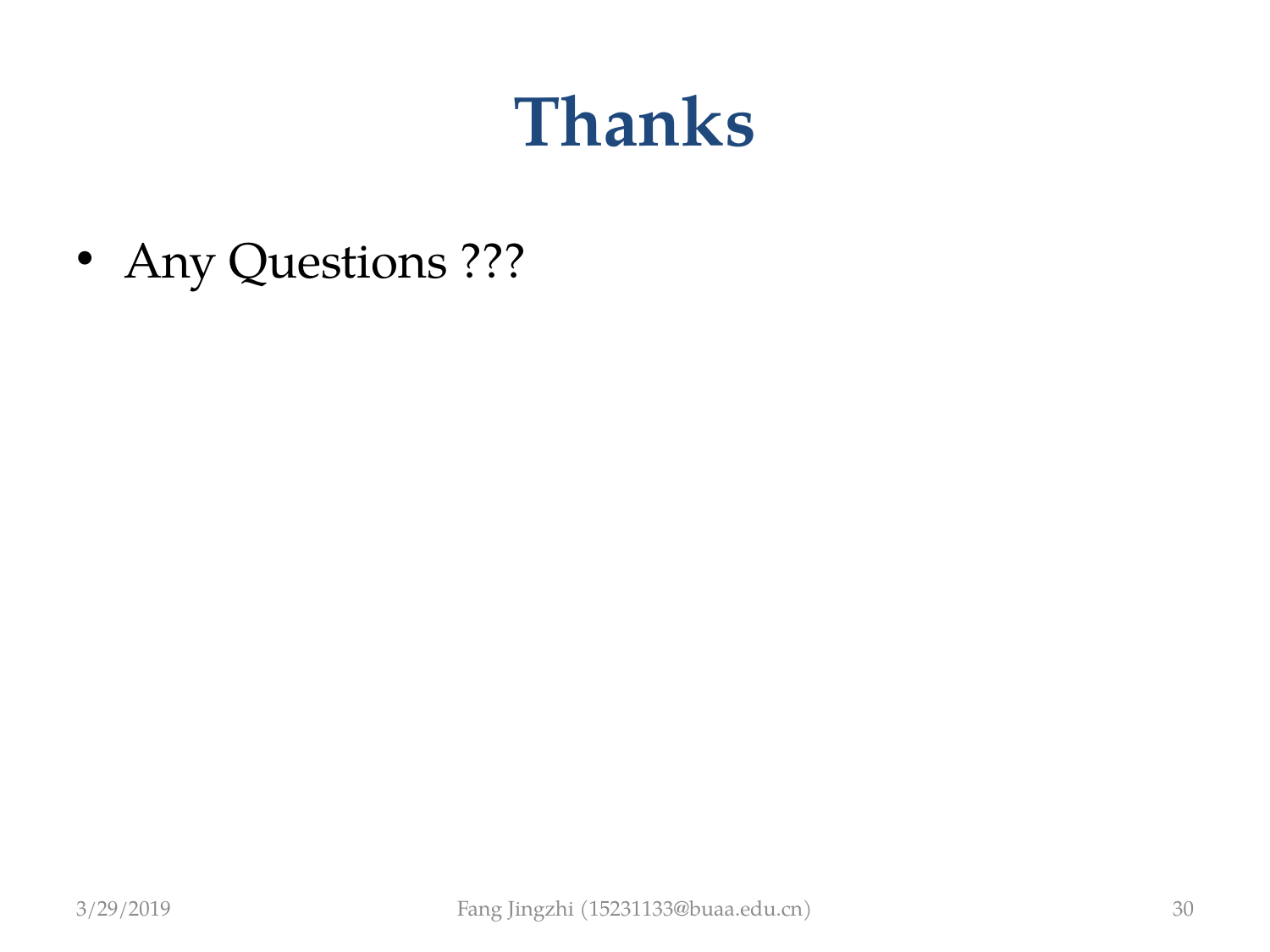

# Thanks
Any Questions ???
3/29/2019
Fang Jingzhi (15231133@buaa.edu.cn)
30